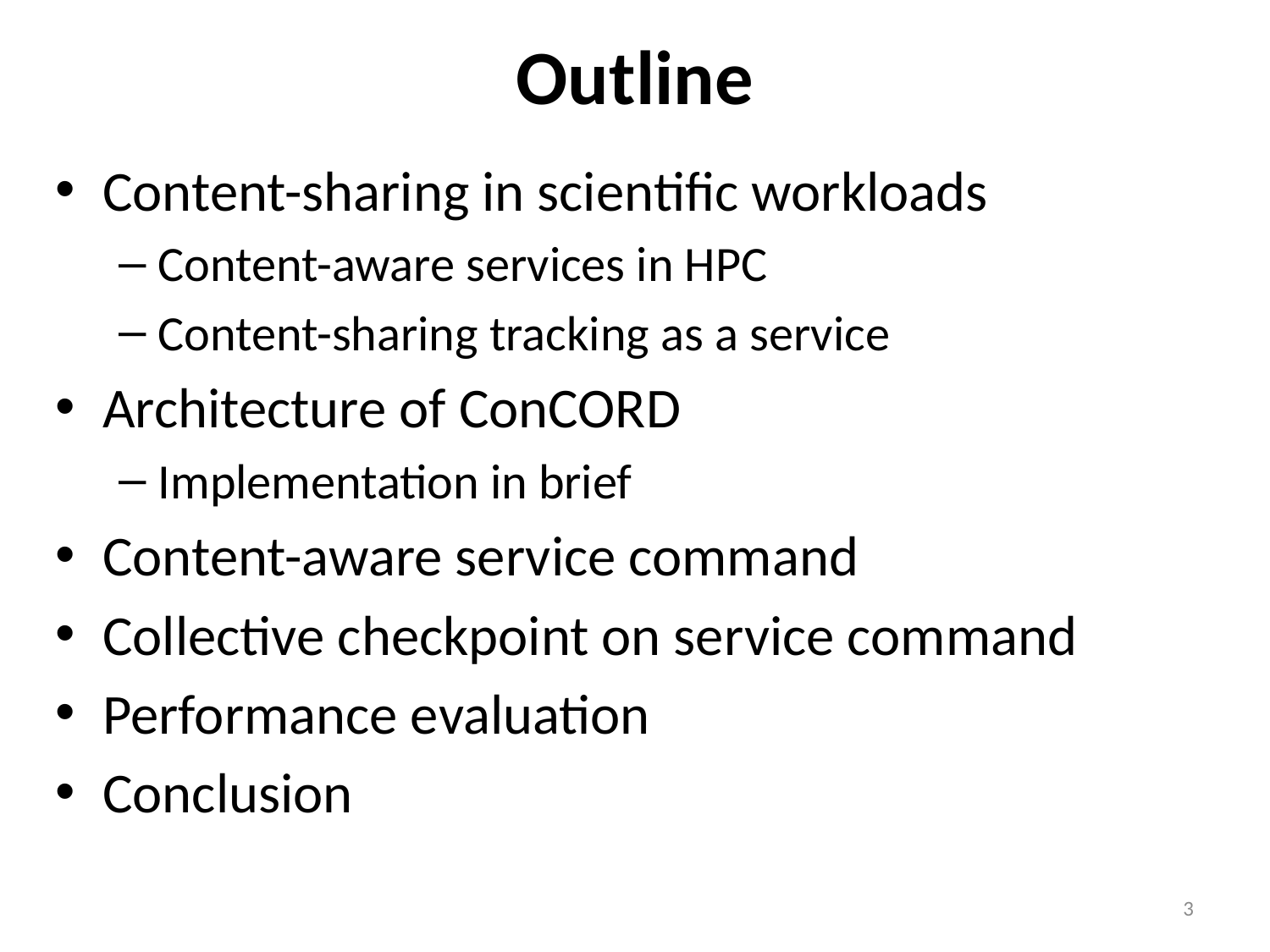

# Outline
Content-sharing in scientific workloads
Content-aware services in HPC
Content-sharing tracking as a service
Architecture of ConCORD
Implementation in brief
Content-aware service command
Collective checkpoint on service command
Performance evaluation
Conclusion
3